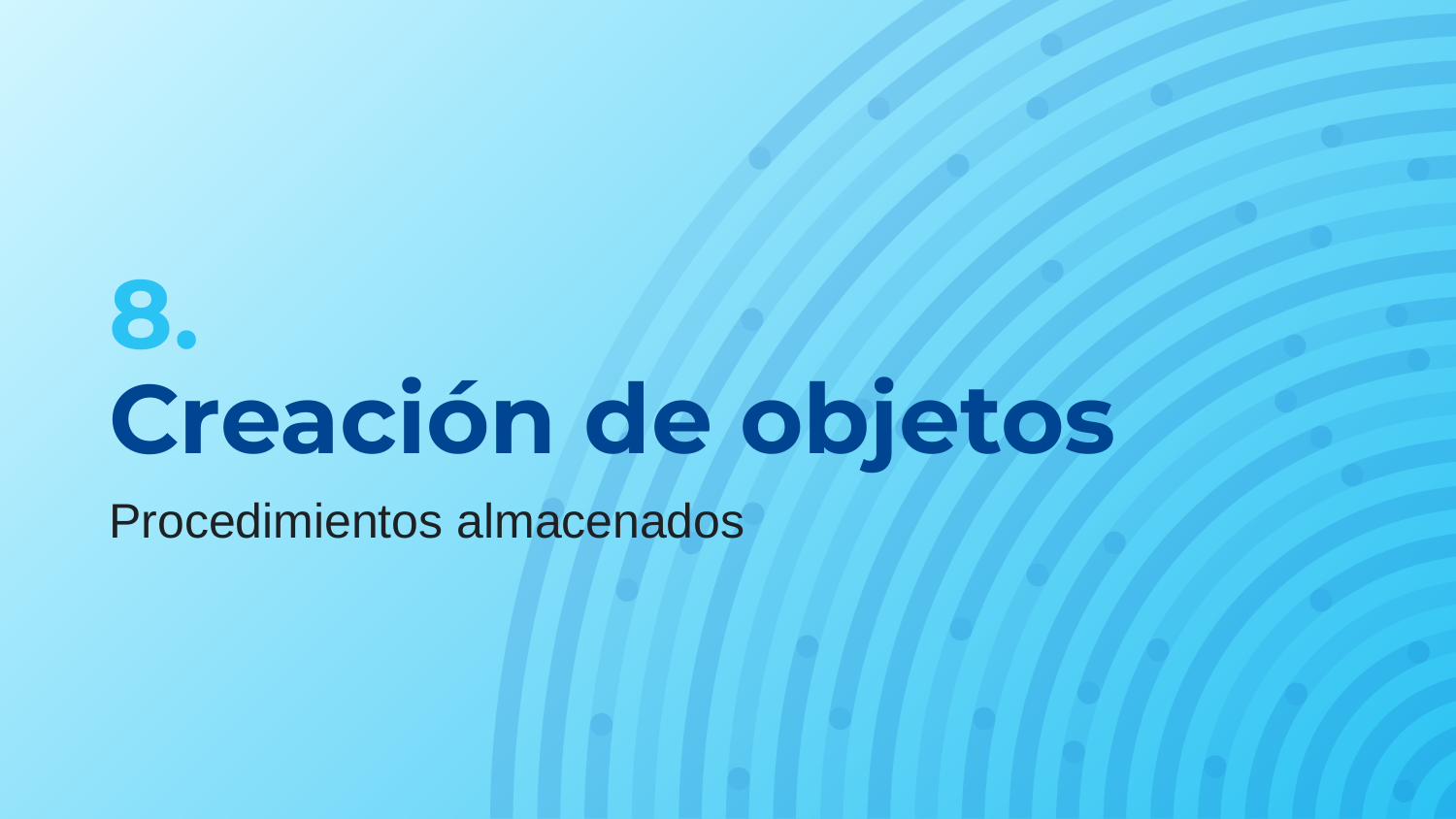

# 8.
Creación de objetos
Procedimientos almacenados